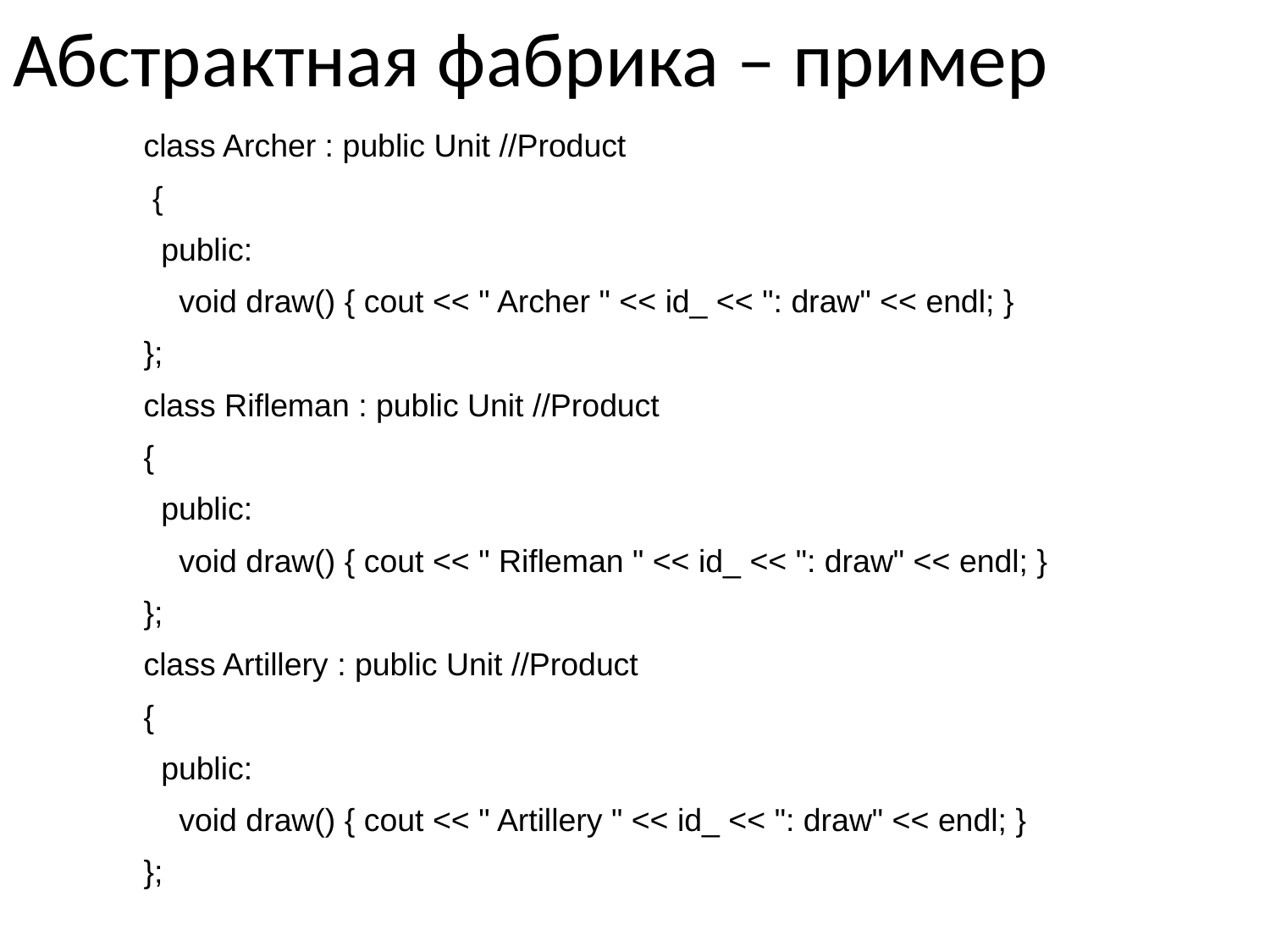

# Абстрактная фабрика – пример
class Archer : public Unit //Product
 {
  public:
    void draw() { cout << " Archer " << id_ << ": draw" << endl; }
};
class Rifleman : public Unit //Product
{
  public:
    void draw() { cout << " Rifleman " << id_ << ": draw" << endl; }
};
class Artillery : public Unit //Product
{
  public:
    void draw() { cout << " Artillery " << id_ << ": draw" << endl; }
};